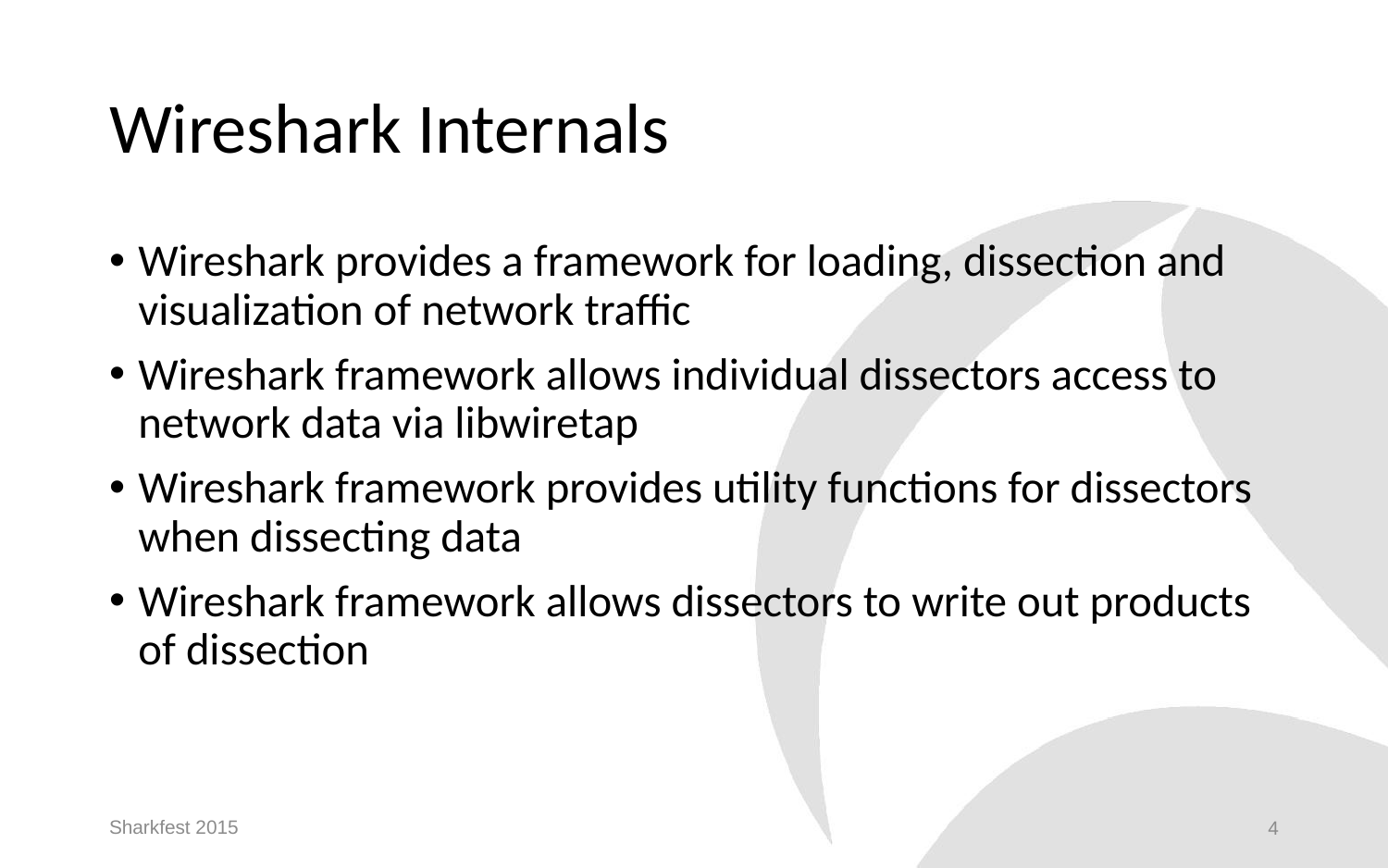

# Wireshark Internals
Wireshark provides a framework for loading, dissection and visualization of network traffic
Wireshark framework allows individual dissectors access to network data via libwiretap
Wireshark framework provides utility functions for dissectors when dissecting data
Wireshark framework allows dissectors to write out products of dissection

Sharkfest 2015
4